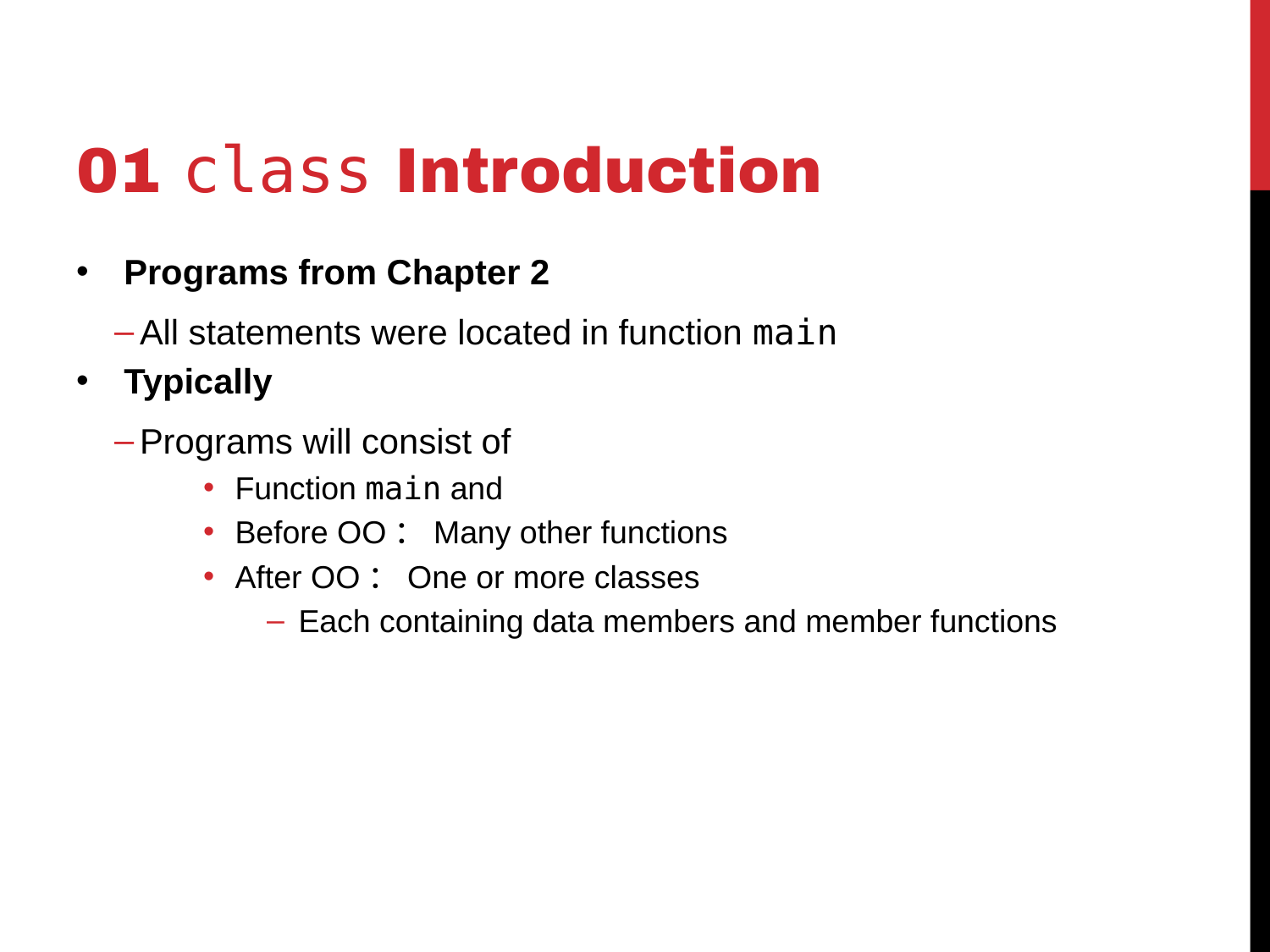

# 01 class Introduction
Programs from Chapter 2
All statements were located in function main
Typically
Programs will consist of
Function main and
Before OO：Many other functions
After OO：One or more classes
Each containing data members and member functions